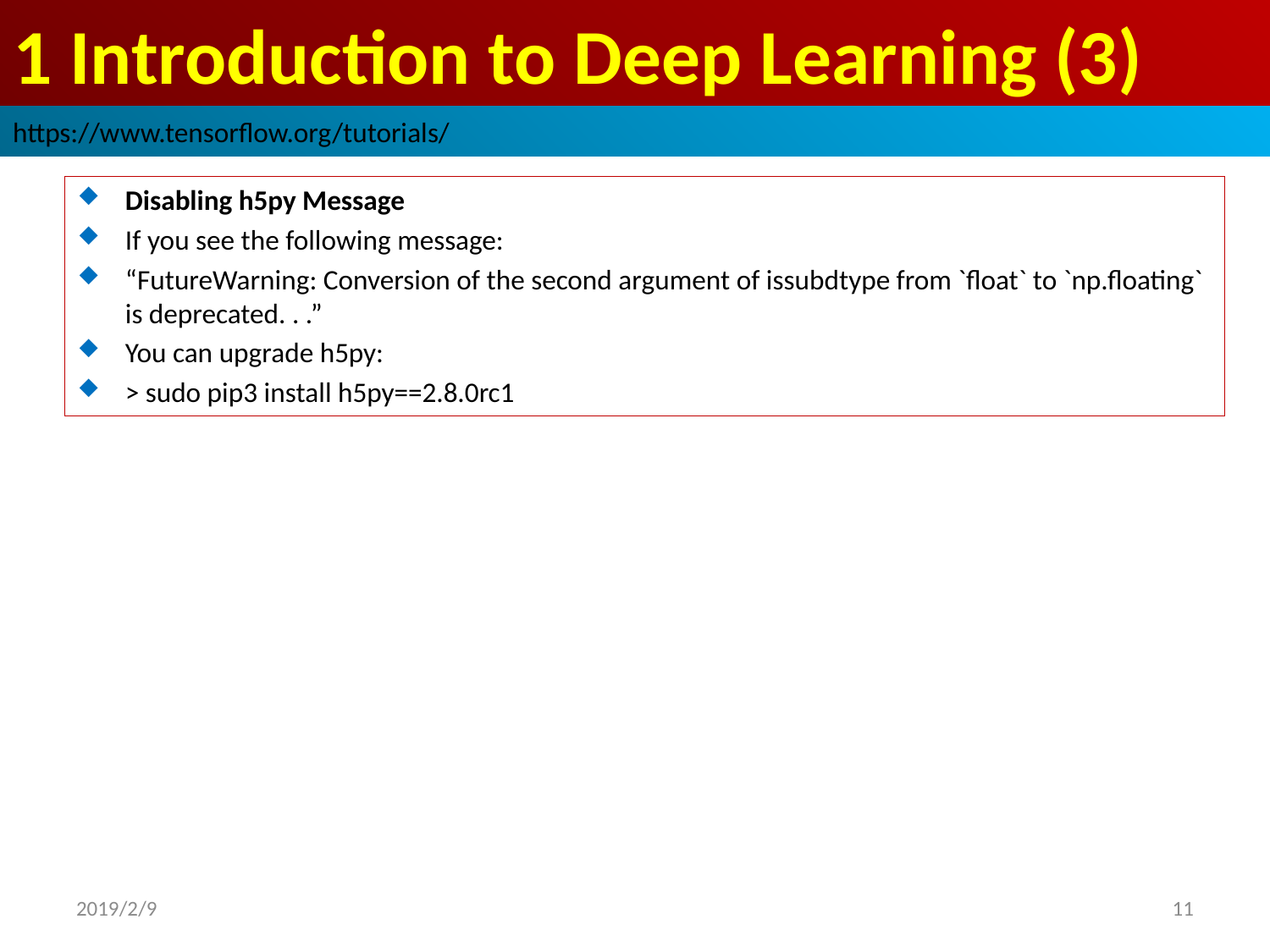

# 1 Introduction to Deep Learning (3)
https://www.tensorflow.org/tutorials/
Disabling h5py Message
If you see the following message:
“FutureWarning: Conversion of the second argument of issubdtype from `float` to `np.floating` is deprecated. . .”
You can upgrade h5py:
> sudo pip3 install h5py==2.8.0rc1
2019/2/9
11